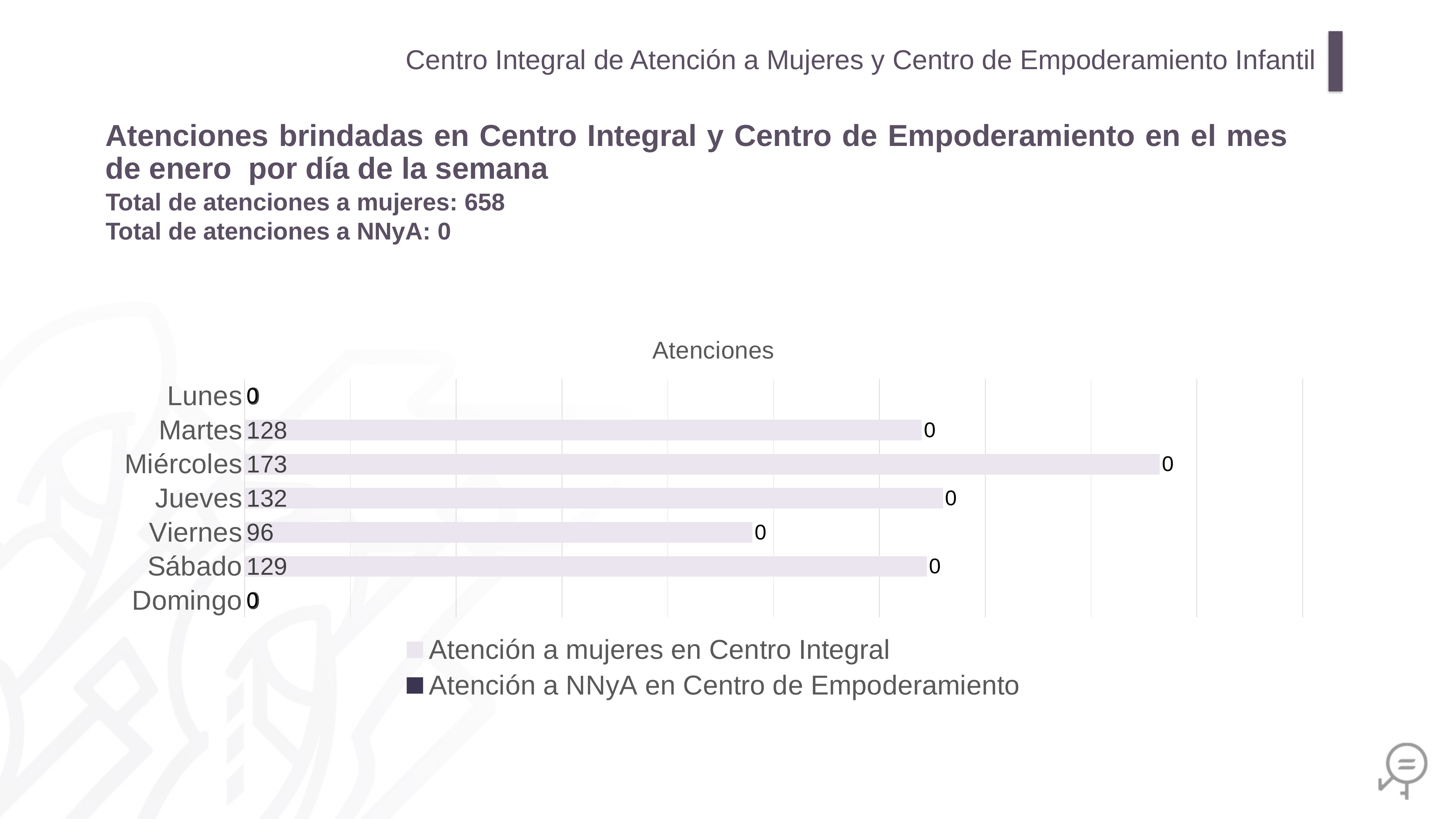

Centro Integral de Atención a Mujeres y Centro de Empoderamiento Infantil
Atenciones brindadas en Centro Integral y Centro de Empoderamiento en el mes de enero  por día de la semana
Total de atenciones a mujeres: 658
Total de atenciones a NNyA: 0

### Chart: Atenciones

| Category | Atención a mujeres en Centro Integral | Atención a NNyA en Centro de Empoderamiento |
|---|---|---|
| Domingo | 0.0 | 0.0 |
| Sábado | 129.0 | 0.0 |
| Viernes | 96.0 | 0.0 |
| Jueves | 132.0 | 0.0 |
| Miércoles | 173.0 | 0.0 |
| Martes | 128.0 | 0.0 |
| Lunes | 0.0 | 0.0 |